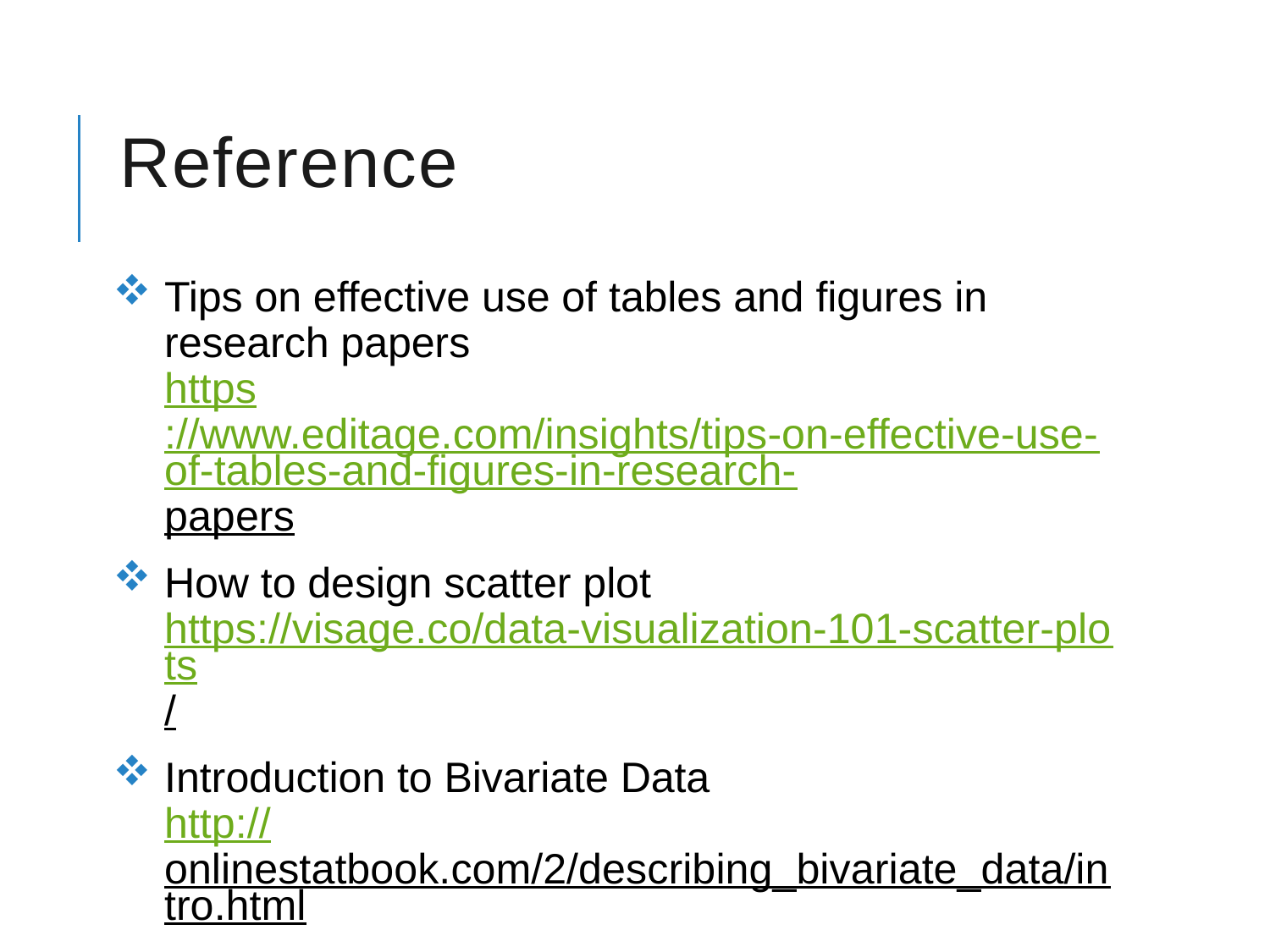

# Reference
Tips on effective use of tables and figures in research papers
https://www.editage.com/insights/tips-on-effective-use-of-tables-and-figures-in-research-papers
How to design scatter plot
https://visage.co/data-visualization-101-scatter-plots/
Introduction to Bivariate Data
http://onlinestatbook.com/2/describing_bivariate_data/intro.html